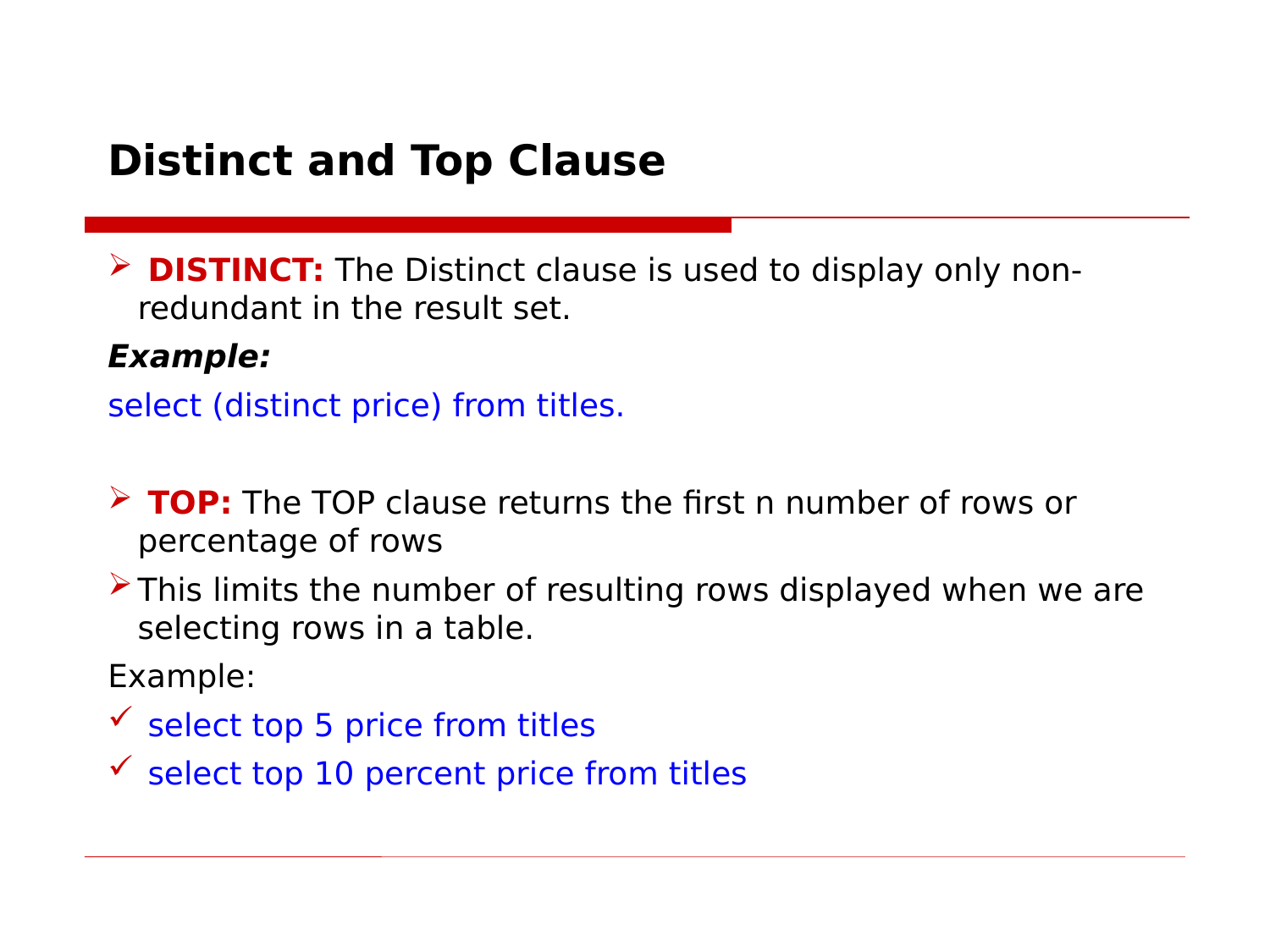

Distinct and Top Clause
 DISTINCT: The Distinct clause is used to display only non-redundant in the result set.
Example:
select (distinct price) from titles.

 TOP: The TOP clause returns the first n number of rows or percentage of rows
This limits the number of resulting rows displayed when we are selecting rows in a table.
Example:
 select top 5 price from titles
 select top 10 percent price from titles